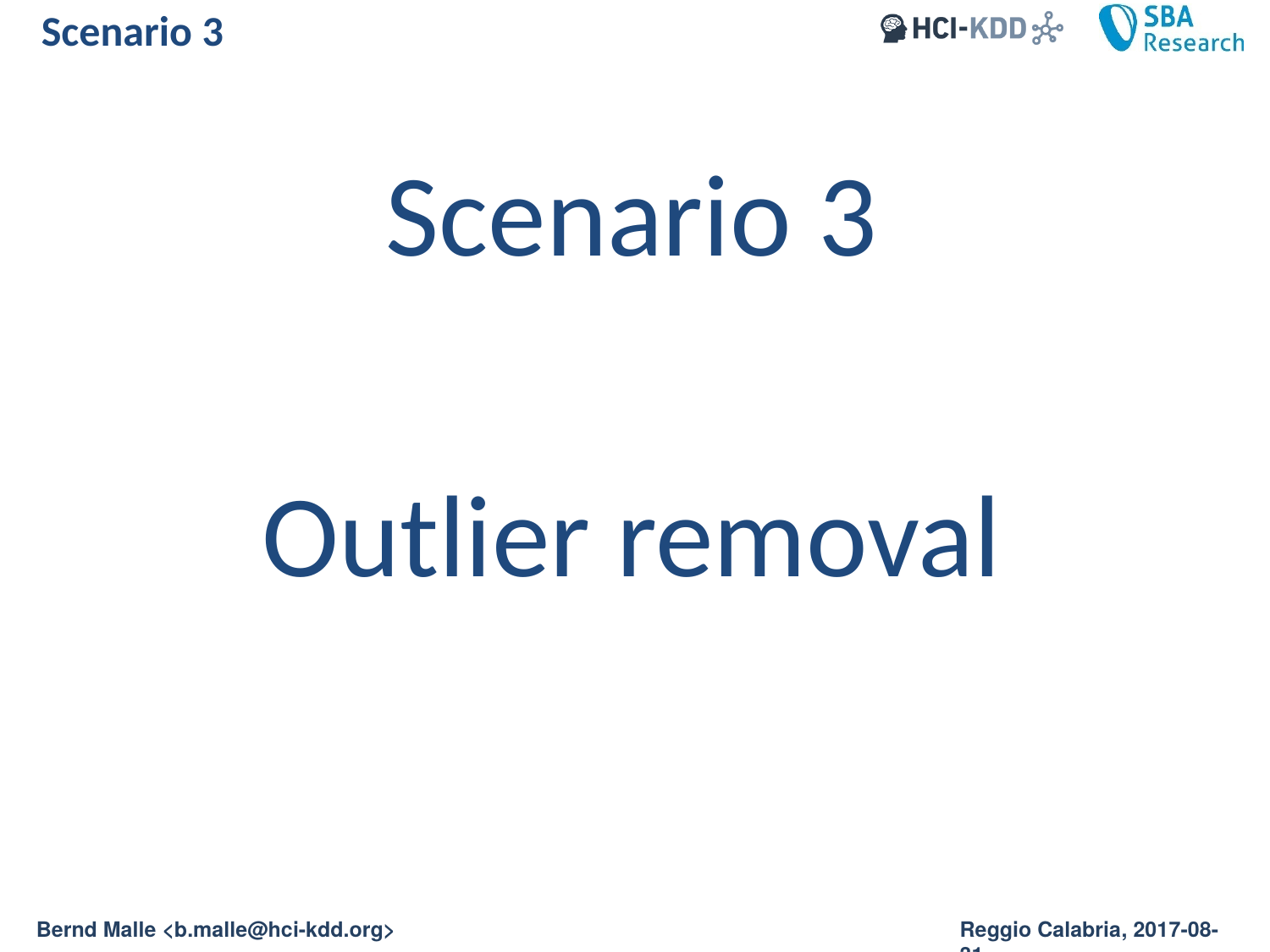

# Scenario 3
Scenario 3

Outlier removal